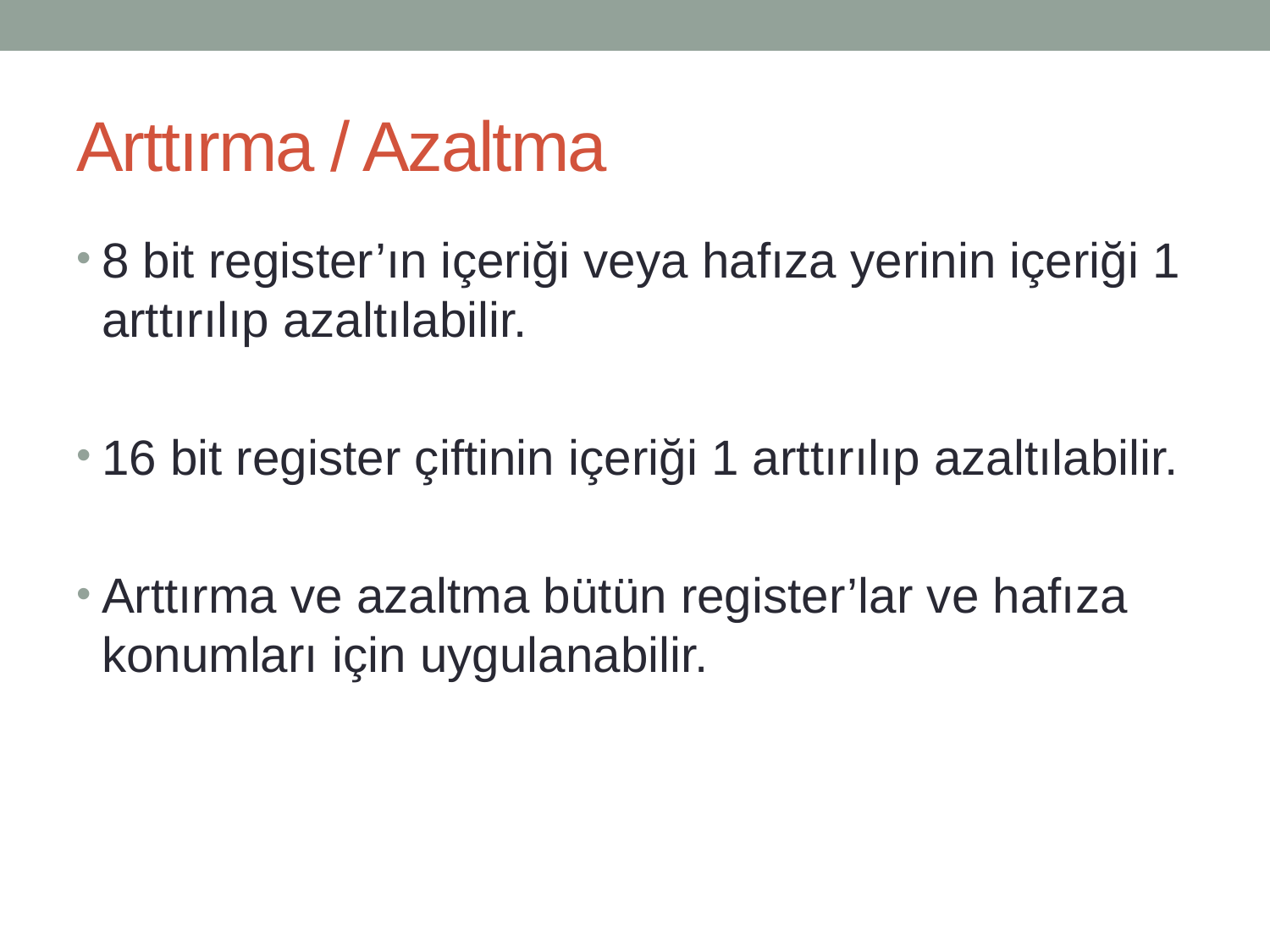

# Arttırma / Azaltma
8 bit register’ın içeriği veya hafıza yerinin içeriği 1 arttırılıp azaltılabilir.

16 bit register çiftinin içeriği 1 arttırılıp azaltılabilir.

Arttırma ve azaltma bütün register’lar ve hafıza konumları için uygulanabilir.